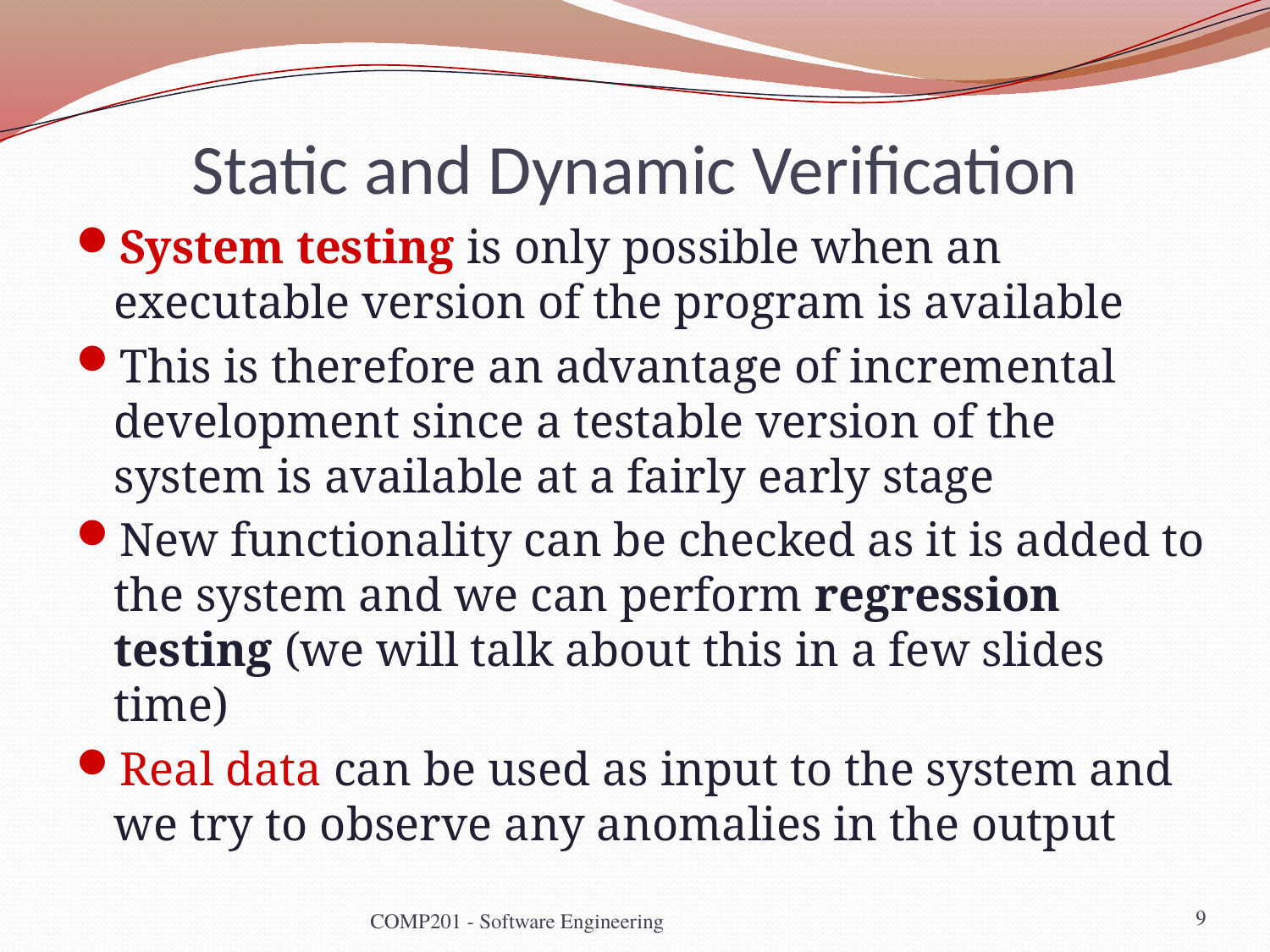

# Static and Dynamic Verification
System testing is only possible when an executable version of the program is available
This is therefore an advantage of incremental development since a testable version of the system is available at a fairly early stage
New functionality can be checked as it is added to the system and we can perform regression testing (we will talk about this in a few slides time)
Real data can be used as input to the system and we try to observe any anomalies in the output

COMP201 - Software Engineering
9